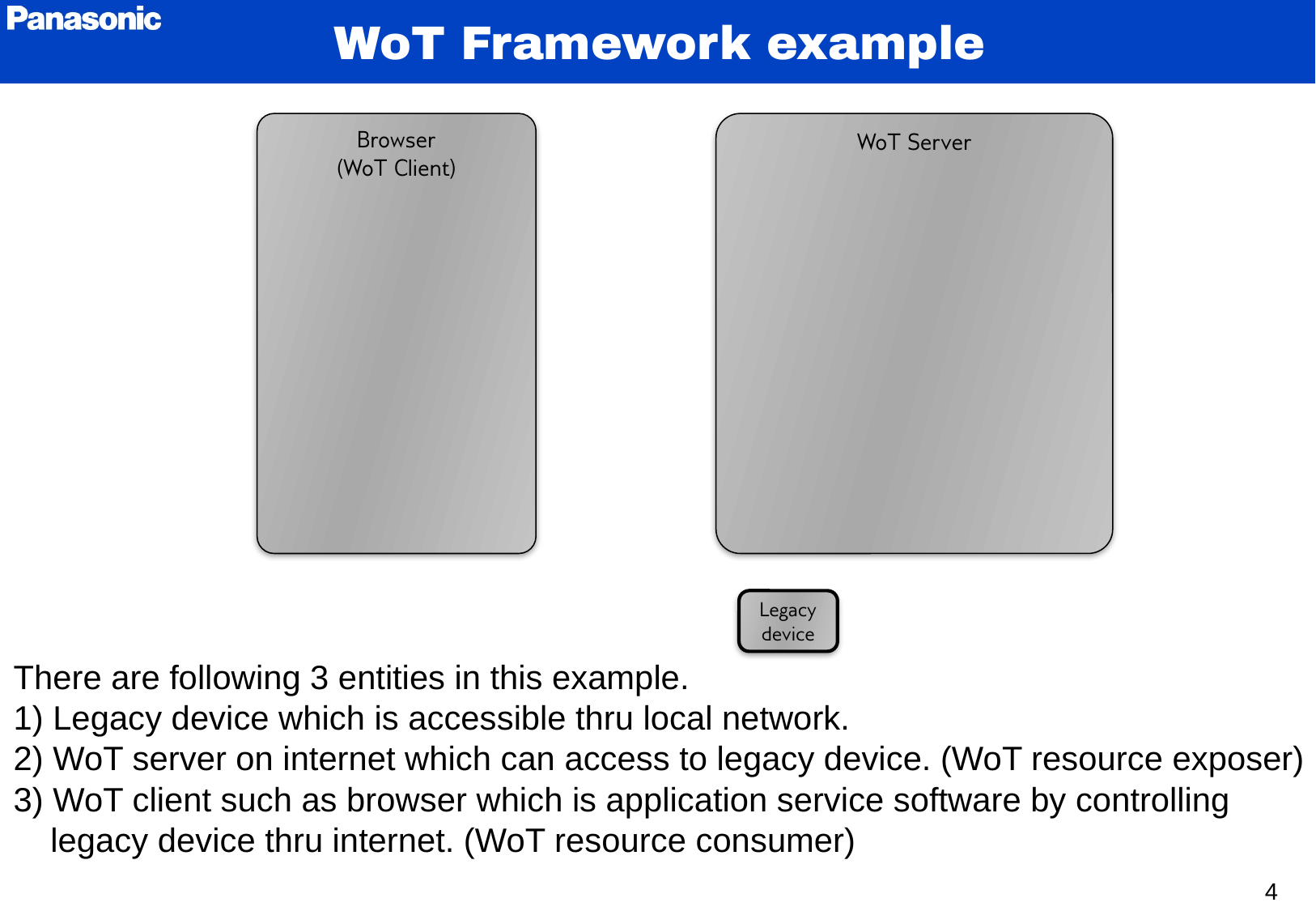

WoT Framework example

Browser
(WoT Client)
WoT Server
Legacy
device
There are following 3 entities in this example.
1) Legacy device which is accessible thru local network.
2) WoT server on internet which can access to legacy device. (WoT resource exposer)
3) WoT client such as browser which is application service software by controlling
    legacy device thru internet. (WoT resource consumer)
4